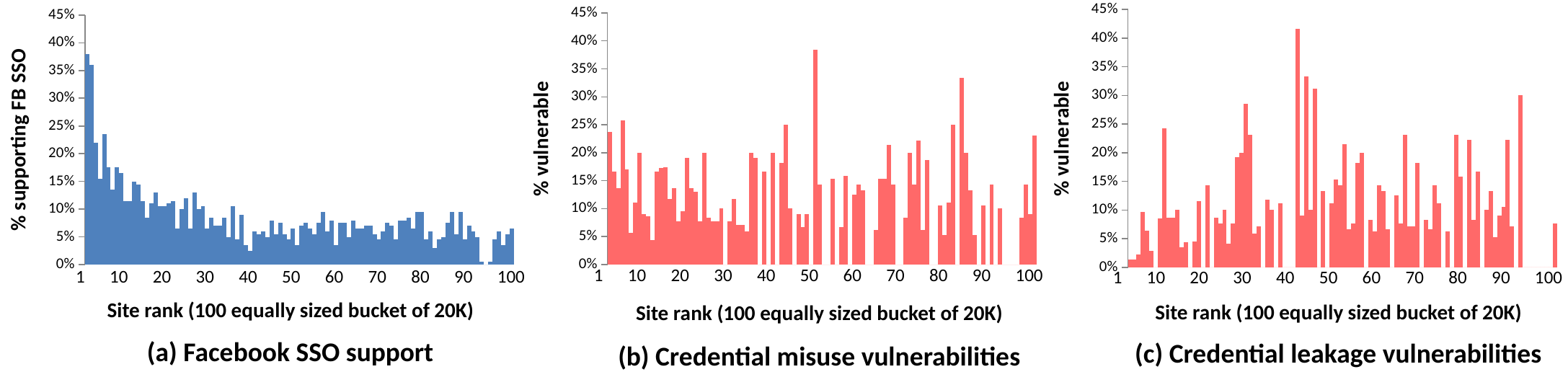

### Chart

| Category |  |
|---|---|

### Chart

| Category |  |
|---|---|

### Chart

| Category |  |
|---|---|
1      10      20      30      40      50      60      70      80      90      100
1      10      20      30      40      50      60      70      80      90      100
1      10      20      30      40      50      60      70      80      90      100
Site rank (100 equally sized bucket of 20K)
Site rank (100 equally sized bucket of 20K)
Site rank (100 equally sized bucket of 20K)
(a) Facebook SSO support
(c) Credential leakage vulnerabilities
(b) Credential misuse vulnerabilities